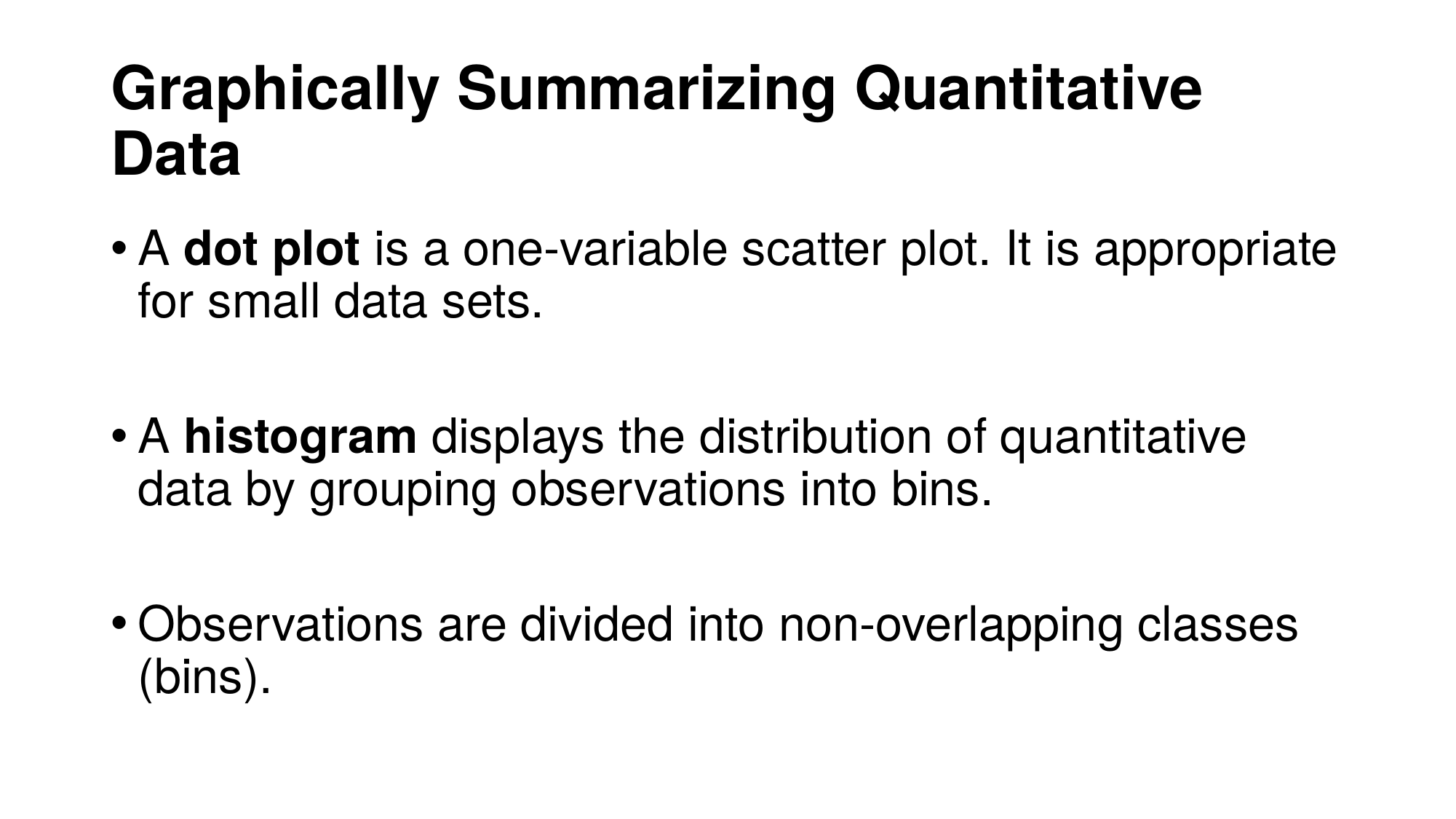

# Graphically Summarizing Quantitative Data
A dot plot is a one-variable scatter plot. It is appropriate for small data sets.

A histogram displays the distribution of quantitative data by grouping observations into bins.

Observations are divided into non-overlapping classes (bins).